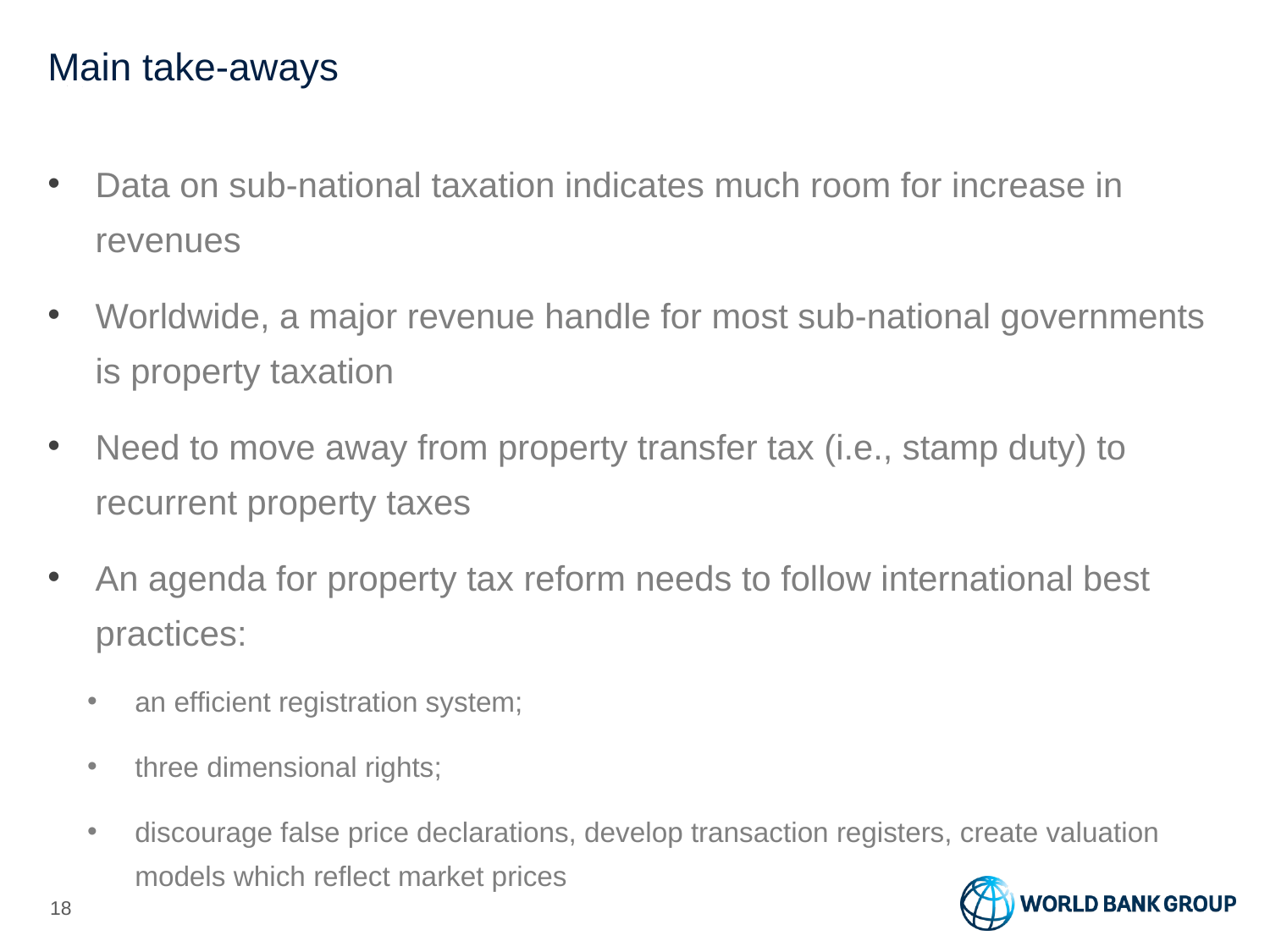

# Main take-aways
Data on sub-national taxation indicates much room for increase in revenues
Worldwide, a major revenue handle for most sub-national governments is property taxation
Need to move away from property transfer tax (i.e., stamp duty) to recurrent property taxes
An agenda for property tax reform needs to follow international best practices:
an efficient registration system;
three dimensional rights;
discourage false price declarations, develop transaction registers, create valuation models which reflect market prices
18